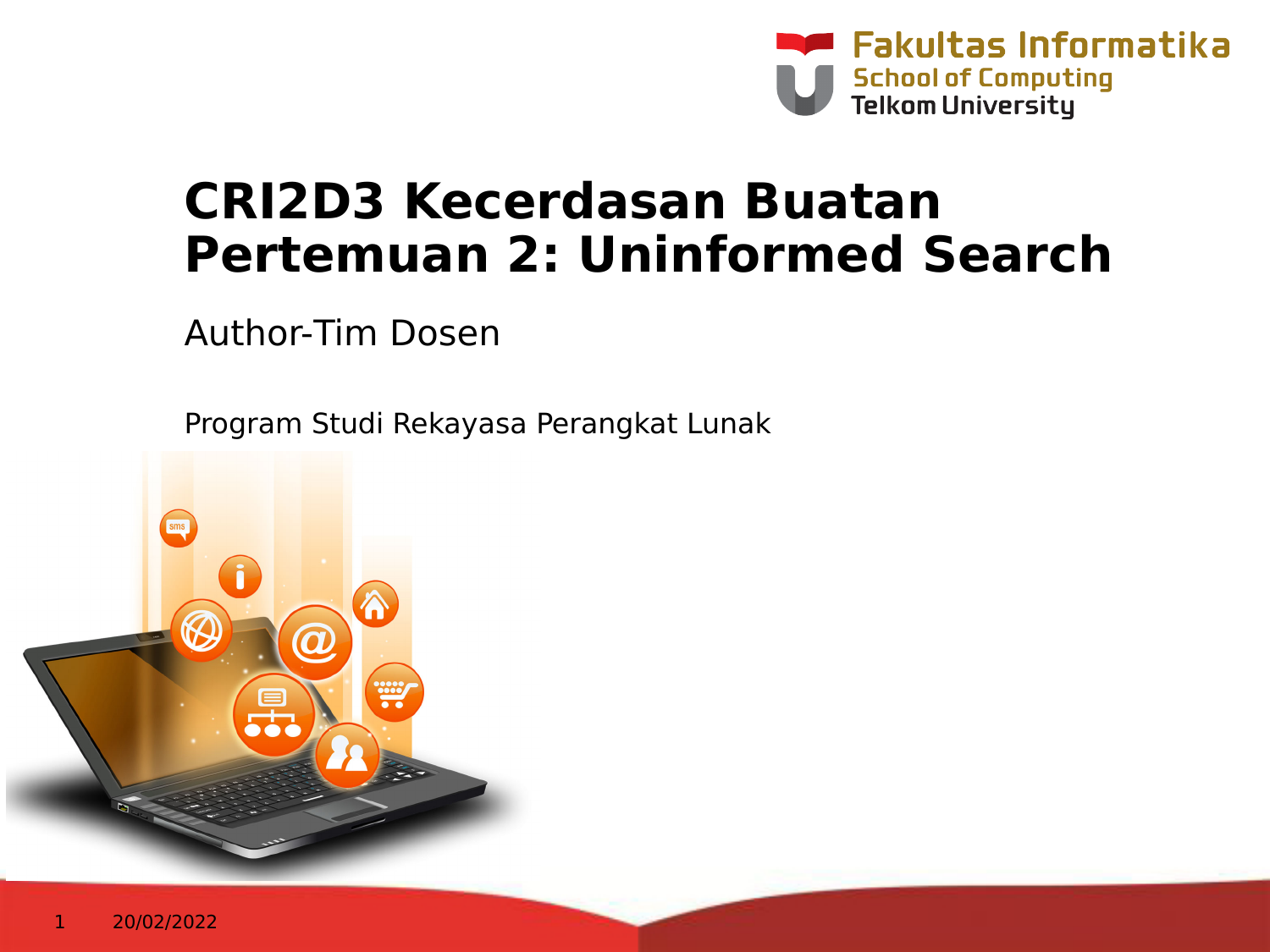

# CRI2D3 Kecerdasan Buatan Pertemuan 2: Uninformed Search
Author-Tim Dosen
Program Studi Rekayasa Perangkat Lunak

1
20/02/2022